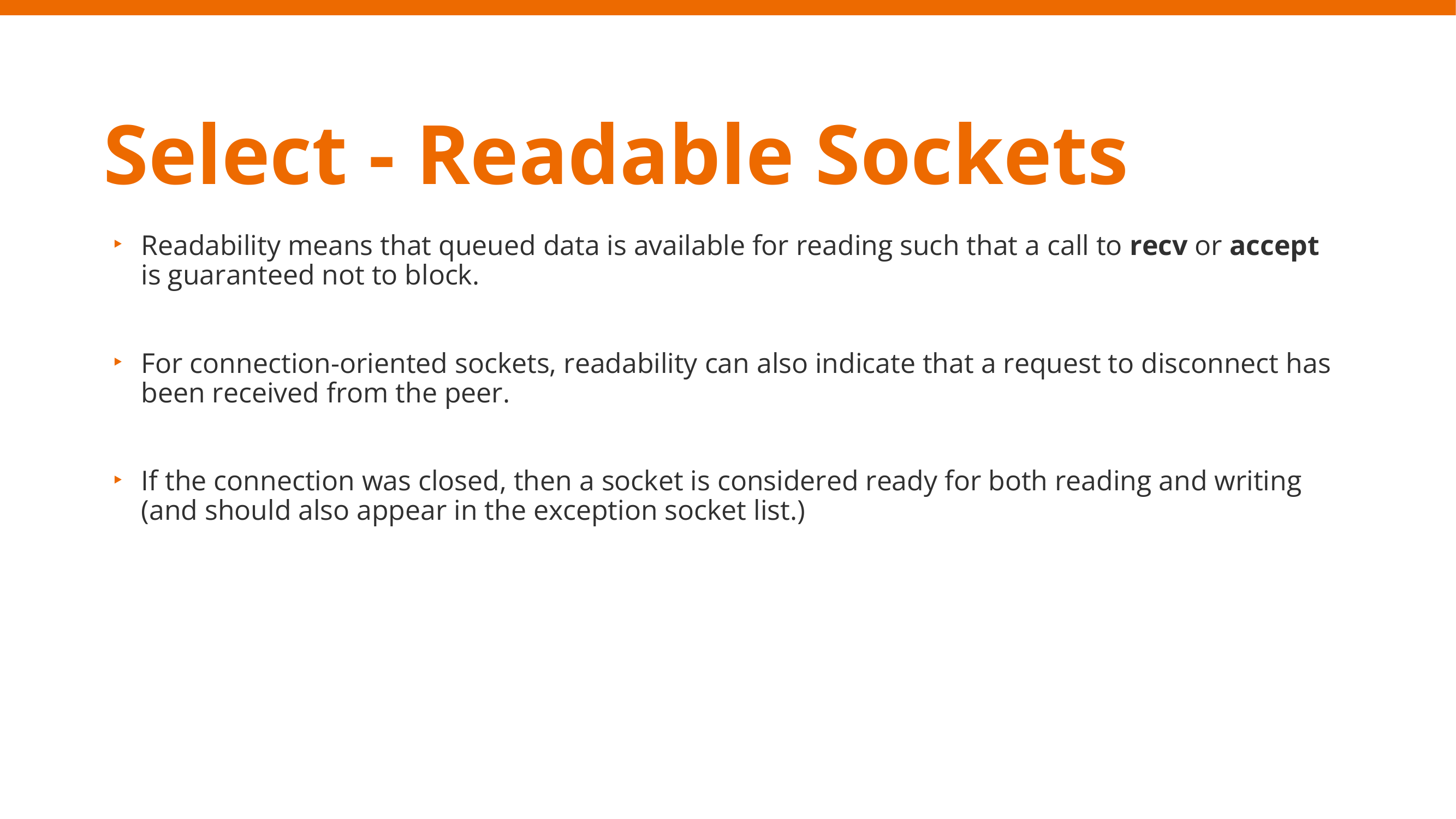

Select - Readable Sockets
Readability means that queued data is available for reading such that a call to recv or accept is guaranteed not to block.

For connection-oriented sockets, readability can also indicate that a request to disconnect has been received from the peer.

If the connection was closed, then a socket is considered ready for both reading and writing (and should also appear in the exception socket list.)